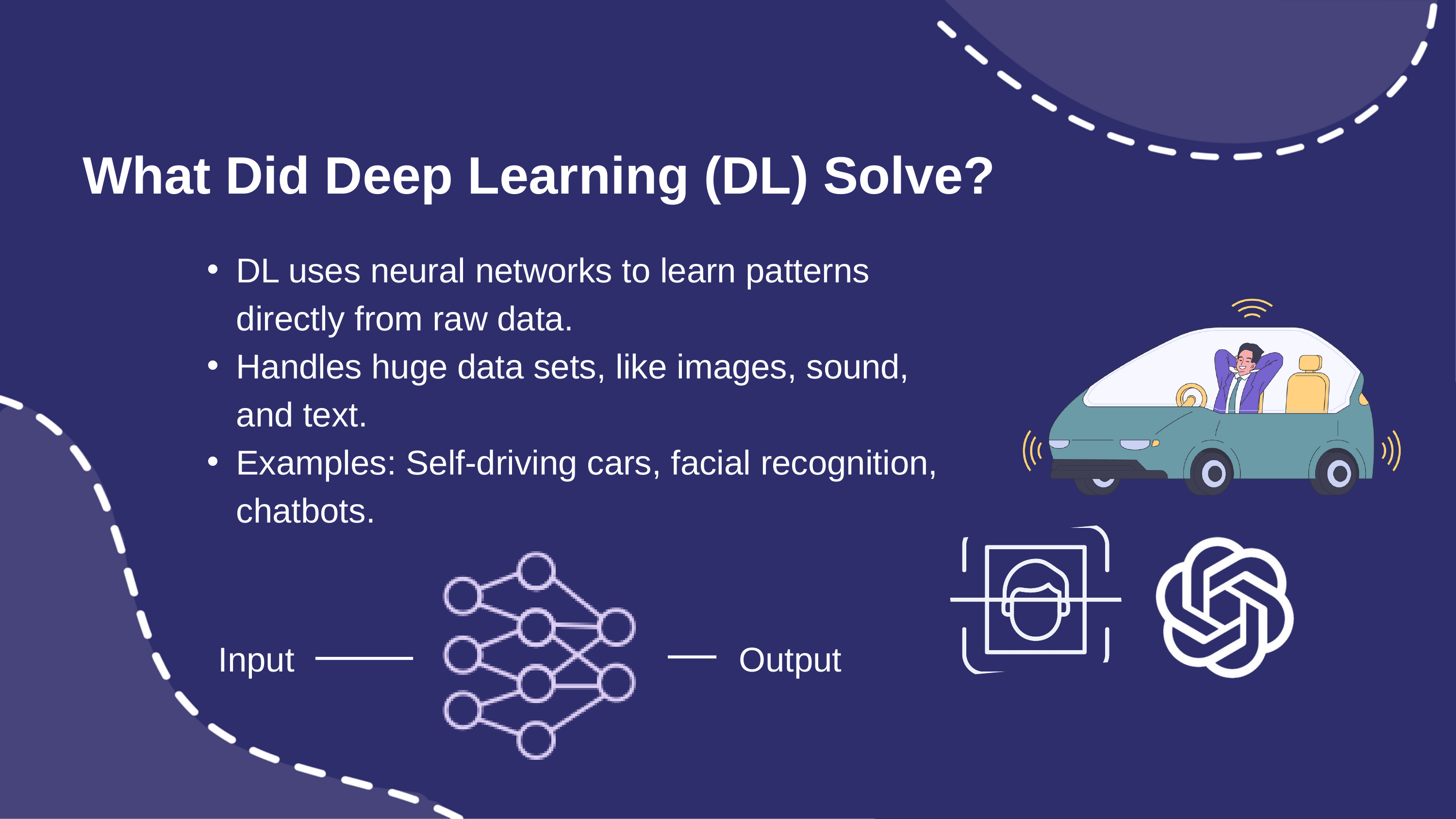

What Did Deep Learning (DL) Solve?
DL uses neural networks to learn patterns directly from raw data.
Handles huge data sets, like images, sound, and text.
Examples: Self-driving cars, facial recognition, chatbots.

Input
Output